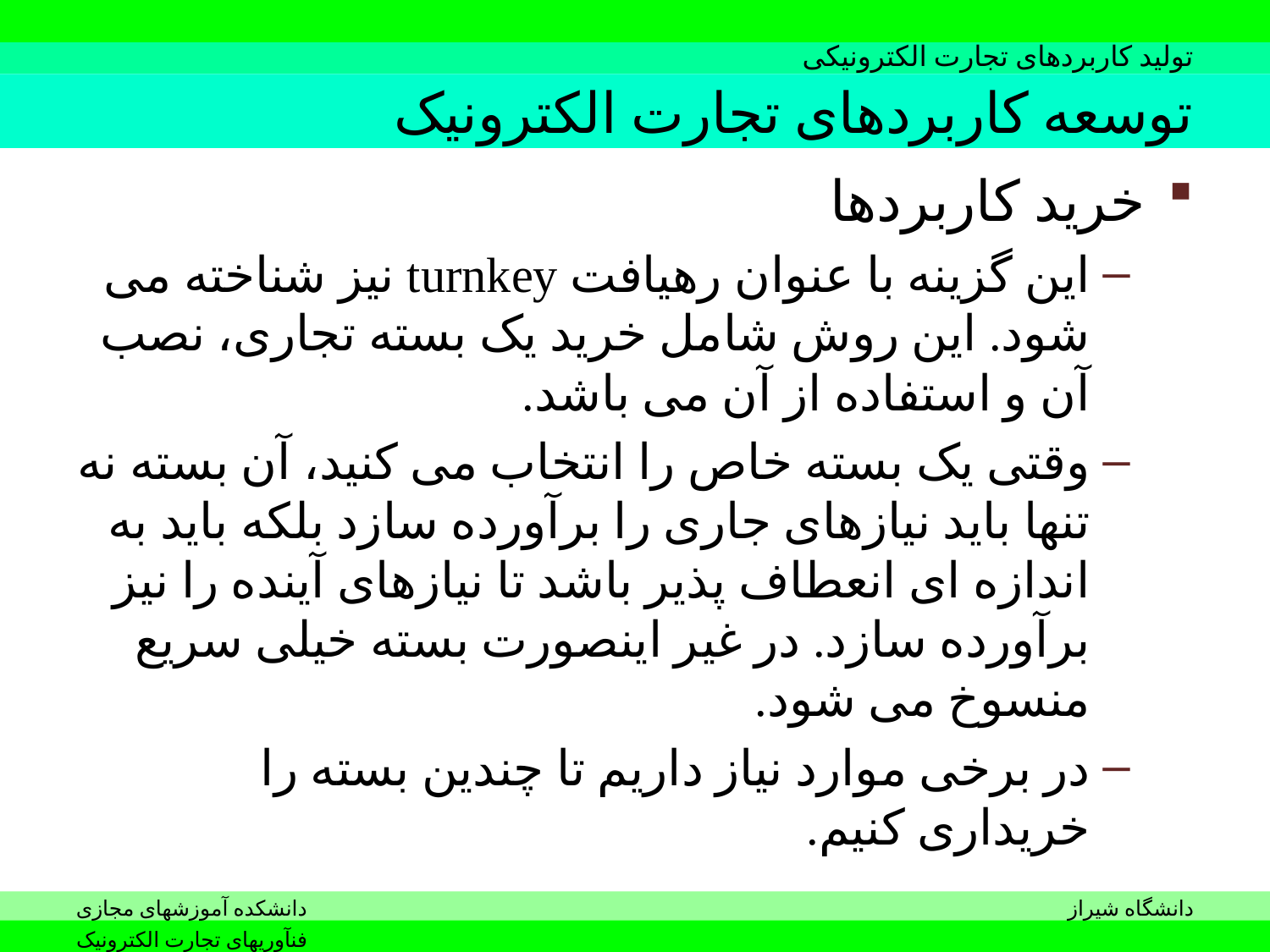

# توسعه کاربردهای تجارت الکترونیک
خرید کاربردها
این گزینه با عنوان رهیافت turnkey نیز شناخته می شود. این روش شامل خرید یک بسته تجاری، نصب آن و استفاده از آن می باشد.
وقتی یک بسته خاص را انتخاب می کنید، آن بسته نه تنها باید نیازهای جاری را برآورده سازد بلکه باید به اندازه ای انعطاف پذیر باشد تا نیازهای آینده را نیز برآورده سازد. در غیر اینصورت بسته خیلی سریع منسوخ می شود.
در برخی موارد نیاز داریم تا چندین بسته را خریداری کنیم.